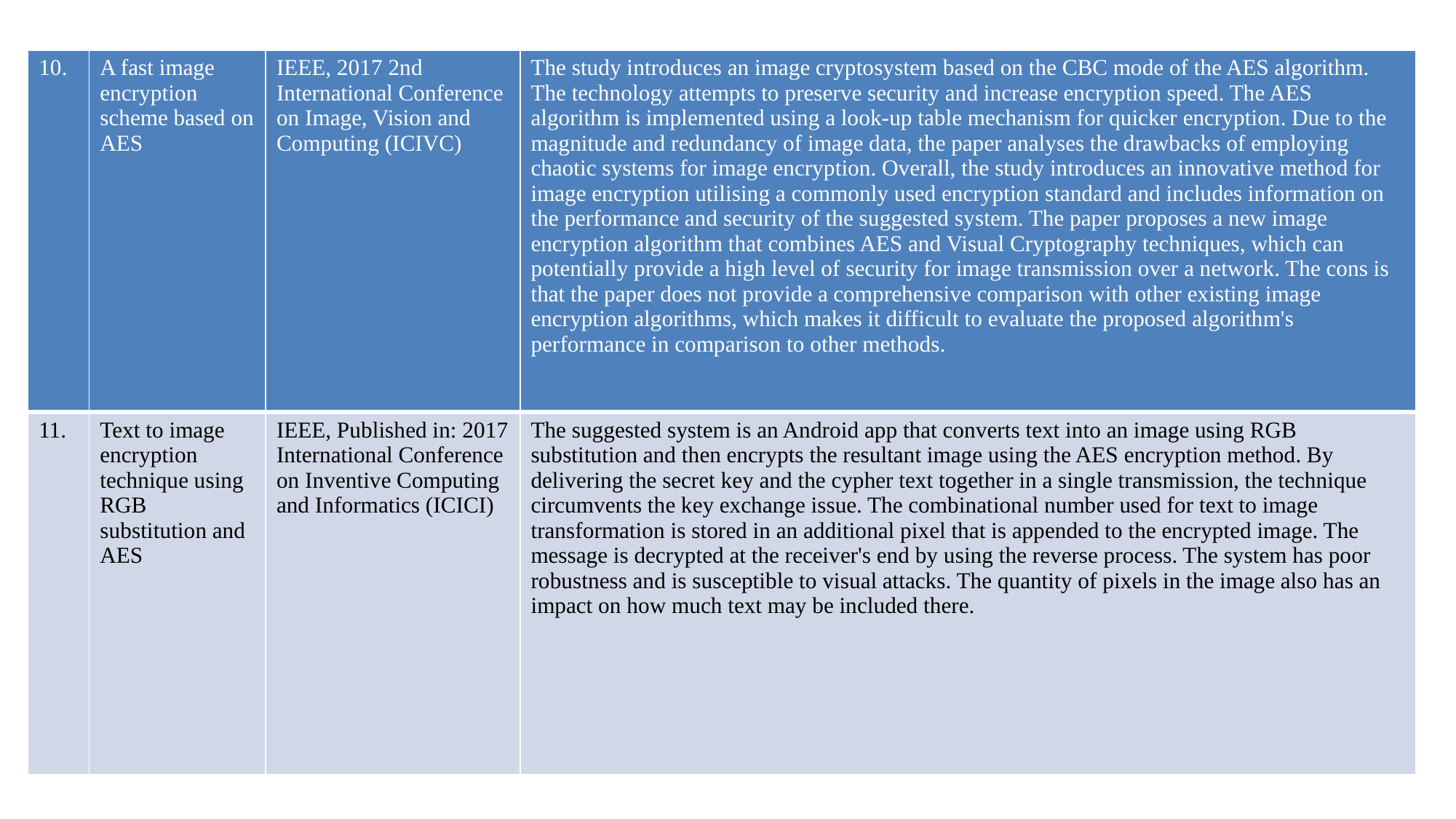

| 10. | A fast image encryption scheme based on AES | IEEE, 2017 2nd International Conference on Image, Vision and Computing (ICIVC) | The study introduces an image cryptosystem based on the CBC mode of the AES algorithm. The technology attempts to preserve security and increase encryption speed. The AES algorithm is implemented using a look-up table mechanism for quicker encryption. Due to the magnitude and redundancy of image data, the paper analyses the drawbacks of employing chaotic systems for image encryption. Overall, the study introduces an innovative method for image encryption utilising a commonly used encryption standard and includes information on the performance and security of the suggested system. The paper proposes a new image encryption algorithm that combines AES and Visual Cryptography techniques, which can potentially provide a high level of security for image transmission over a network. The cons is that the paper does not provide a comprehensive comparison with other existing image encryption algorithms, which makes it difficult to evaluate the proposed algorithm's performance in comparison to other methods. |
| --- | --- | --- | --- |
| 11. | Text to image encryption technique using RGB substitution and AES | IEEE, Published in: 2017 International Conference on Inventive Computing and Informatics (ICICI) | The suggested system is an Android app that converts text into an image using RGB substitution and then encrypts the resultant image using the AES encryption method. By delivering the secret key and the cypher text together in a single transmission, the technique circumvents the key exchange issue. The combinational number used for text to image transformation is stored in an additional pixel that is appended to the encrypted image. The message is decrypted at the receiver's end by using the reverse process. The system has poor robustness and is susceptible to visual attacks. The quantity of pixels in the image also has an impact on how much text may be included there. |